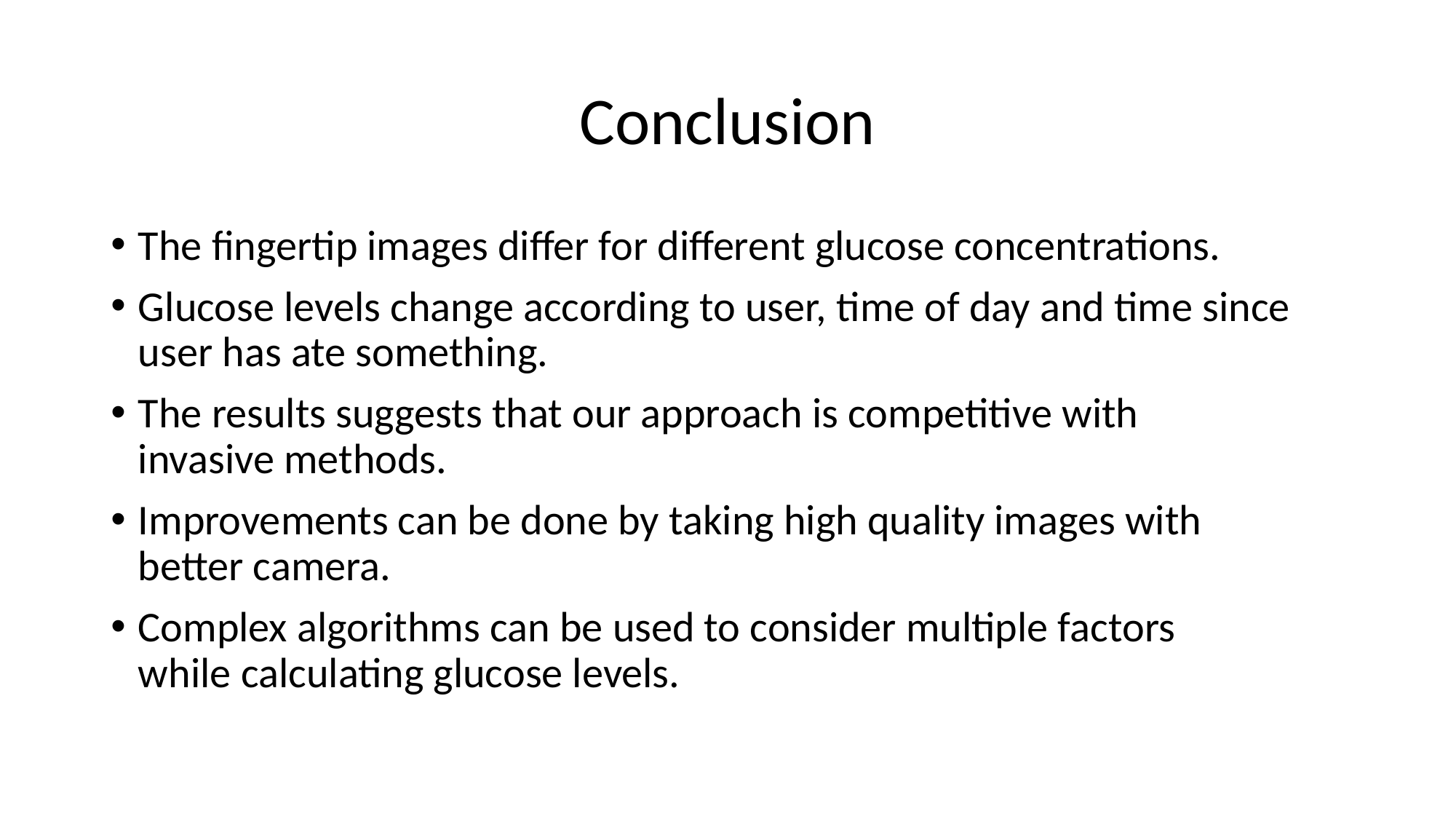

# Conclusion
The fingertip images differ for different glucose concentrations.
Glucose levels change according to user, time of day and time since user has ate something.​
The results suggests that our approach is competitive with invasive methods.​
Improvements can be done by taking high quality images with better camera.​
Complex algorithms can be used to consider multiple factors while calculating glucose levels.